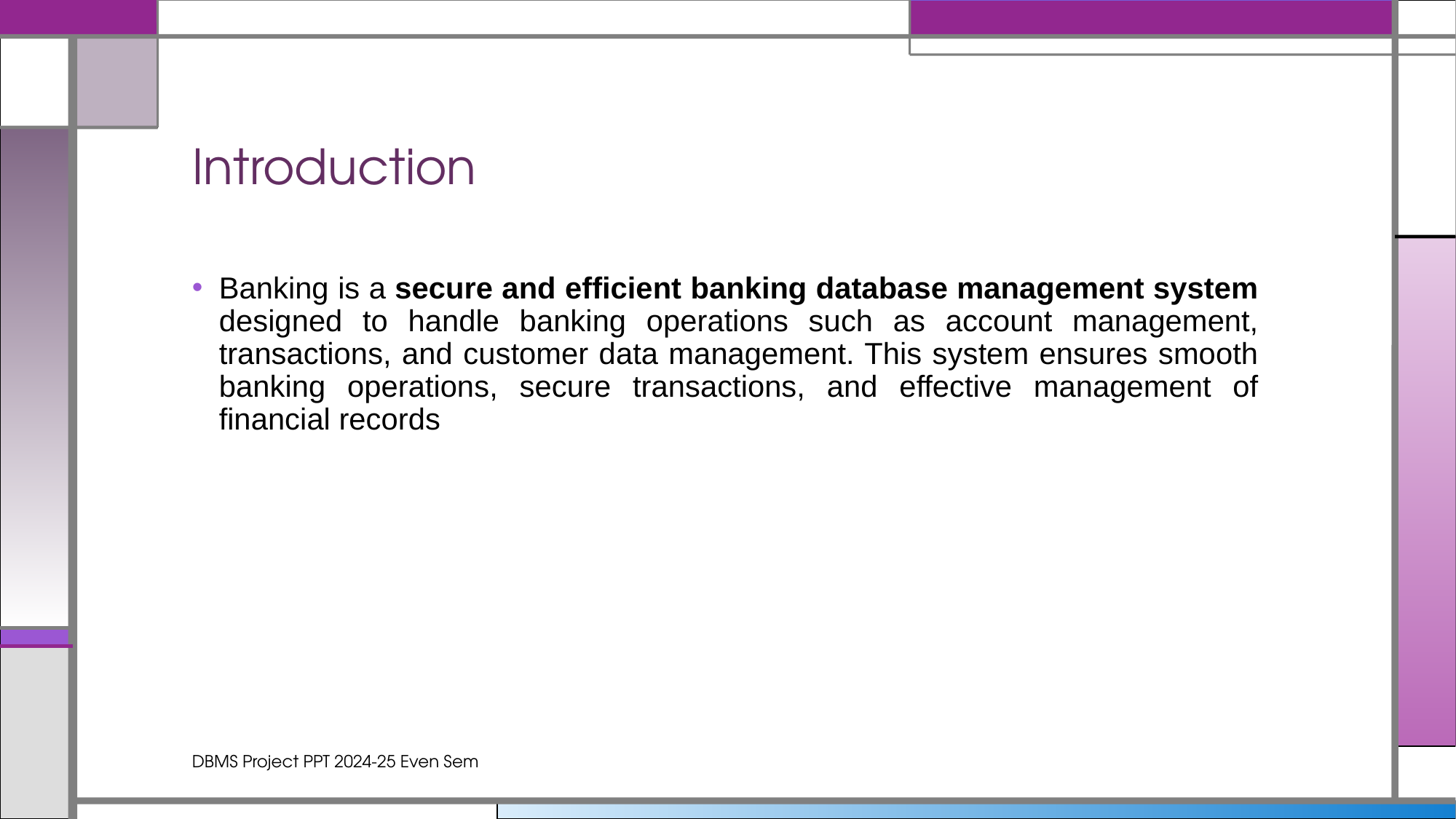

# Introduction
Banking is a secure and efficient banking database management system designed to handle banking operations such as account management, transactions, and customer data management. This system ensures smooth banking operations, secure transactions, and effective management of financial records
DBMS Project PPT 2024-25 Even Sem